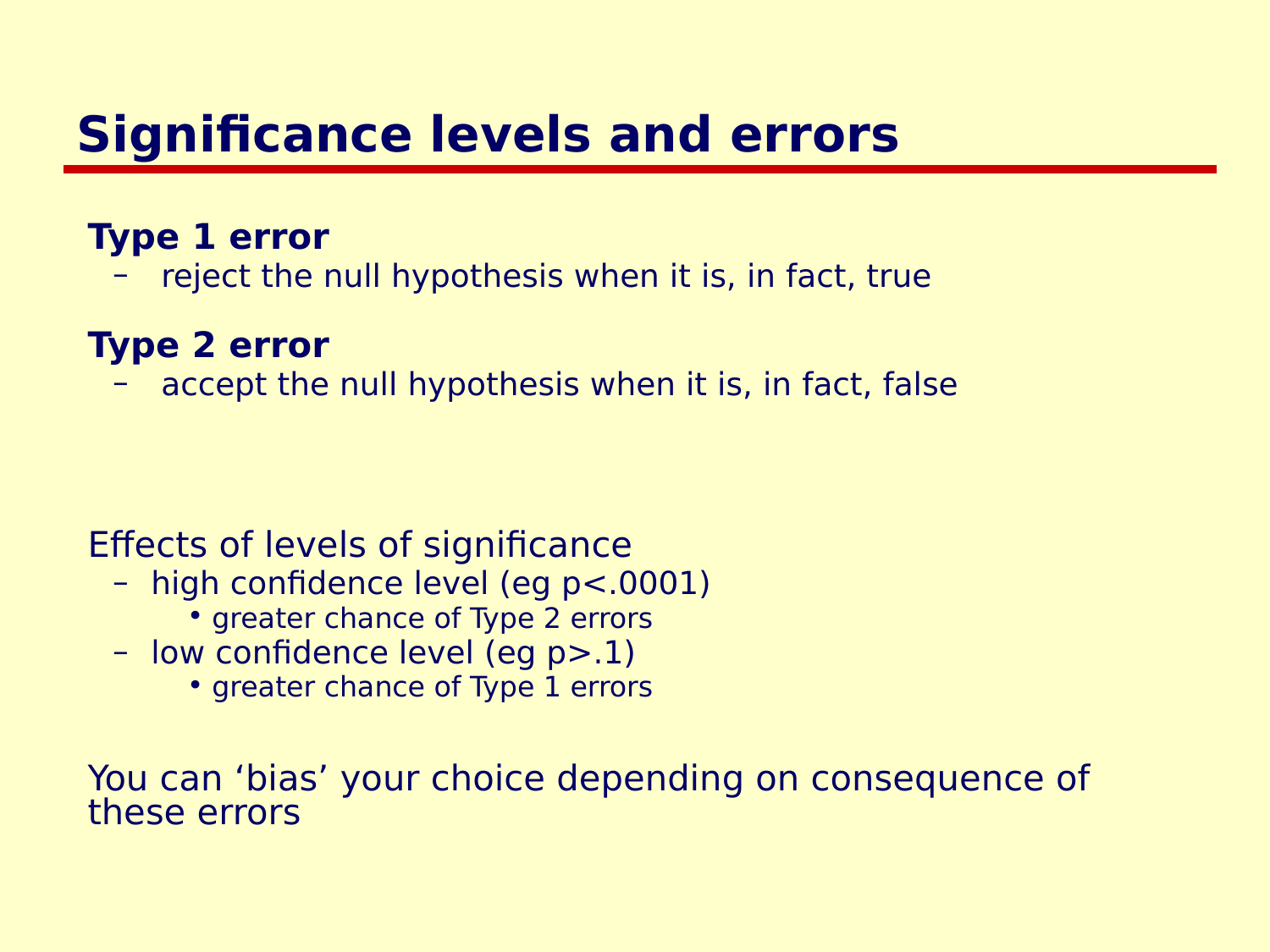

# Significance levels and errors
Type 1 error
 reject the null hypothesis when it is, in fact, true
Type 2 error
 accept the null hypothesis when it is, in fact, false
Effects of levels of significance
high confidence level (eg p<.0001)
greater chance of Type 2 errors
low confidence level (eg p>.1)
greater chance of Type 1 errors
You can ‘bias’ your choice depending on consequence of these errors